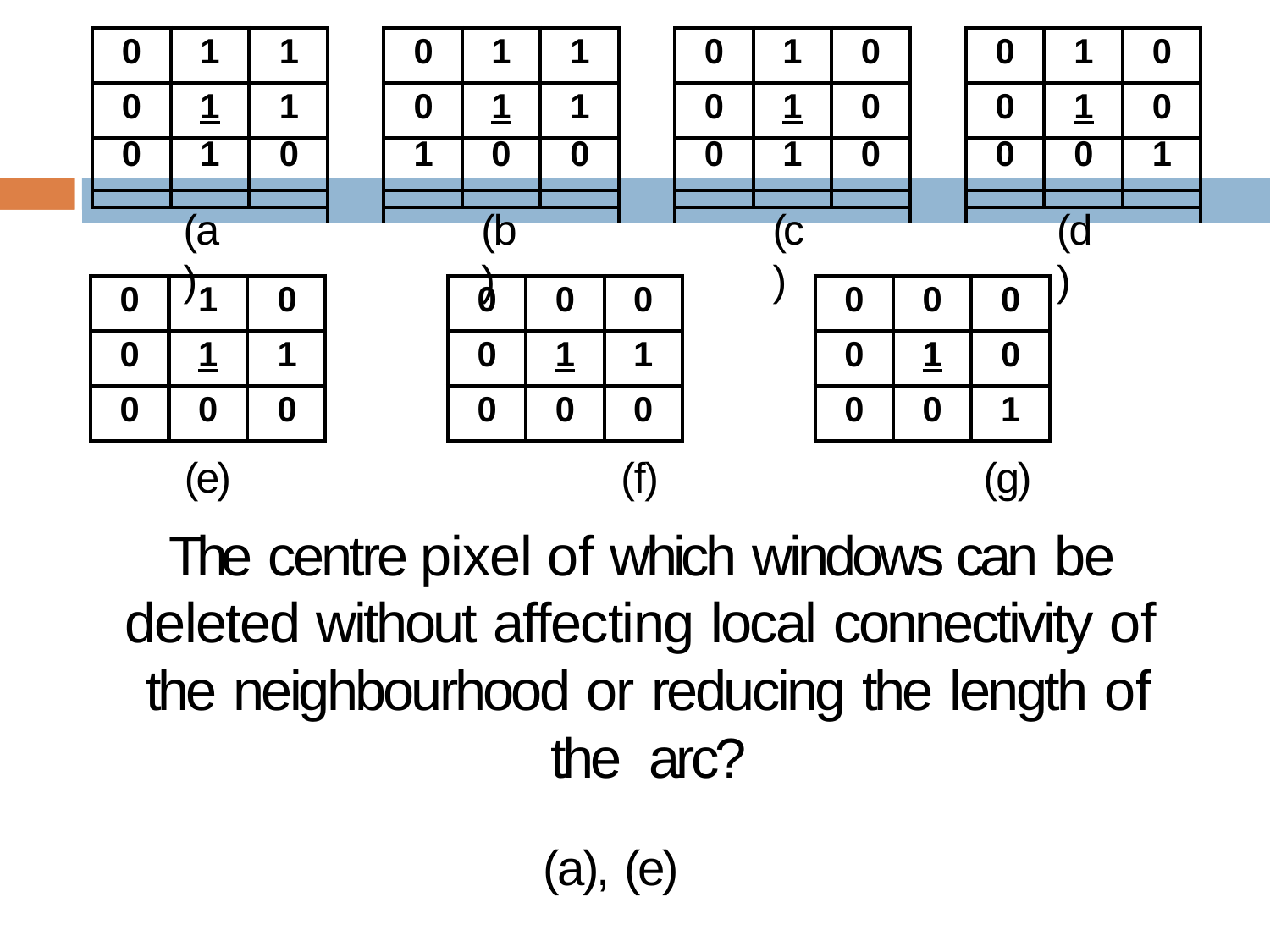

|  | 0 | 1 | 1 |  | 0 | 1 | 1 |  | 0 | 1 | 0 |  | 0 | 1 | 0 |  |
| --- | --- | --- | --- | --- | --- | --- | --- | --- | --- | --- | --- | --- | --- | --- | --- | --- |
|  | 0 | 1 | 1 |  | 0 | 1 | 1 |  | 0 | 1 | 0 |  | 0 | 1 | 0 |  |
|  | 0 | 1 | 0 |  | 1 | 0 | 0 |  | 0 | 1 | 0 |  | 0 | 0 | 1 |  |
|  |  |  |  |  |  |  |  |  |  |  |  |  |  |  |  |  |
|  |  |  |  |  |  |  |  |  |  |  |  |  |  |  |  |  |

(a)
(b)
(c)
(d)
| 0 | 1 | 0 |
| --- | --- | --- |
| 0 | 1 | 1 |
| 0 | 0 | 0 |
| 0 | 0 | 0 |
| --- | --- | --- |
| 0 | 1 | 1 |
| 0 | 0 | 0 |
| 0 | 0 | 0 |
| --- | --- | --- |
| 0 | 1 | 0 |
| 0 | 0 | 1 |
(e)	(f)	(g)
The centre pixel of which windows can be  deleted without affecting local connectivity of  the neighbourhood or reducing the length of the  arc?
(a), (e)